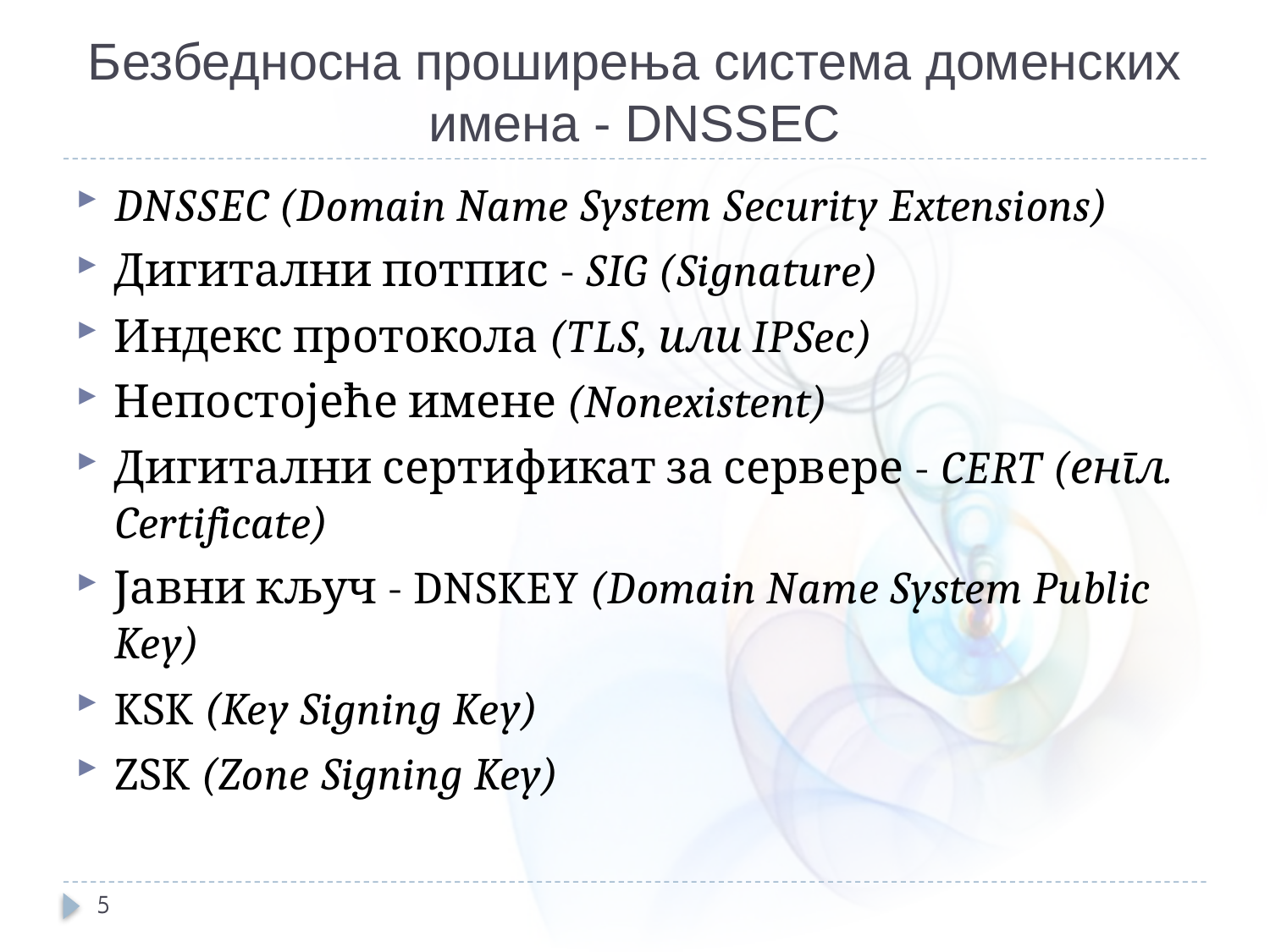

# Безбедносна проширења система доменских имена - DNSSEC
DNSSEC (Domain Name System Security Extensions)
Дигитални потпис - SIG (Signature)
Индекс протокола (TLS, или IPSec)
Непостојеће имене (Nonexistent)
Дигитални сертификат за сервере - CERT (енгл. Certificate)
Јавни кључ - DNSKEY (Domain Name System Public Key)
KSK (Key Signing Key)
ZSK (Zone Signing Key)

5